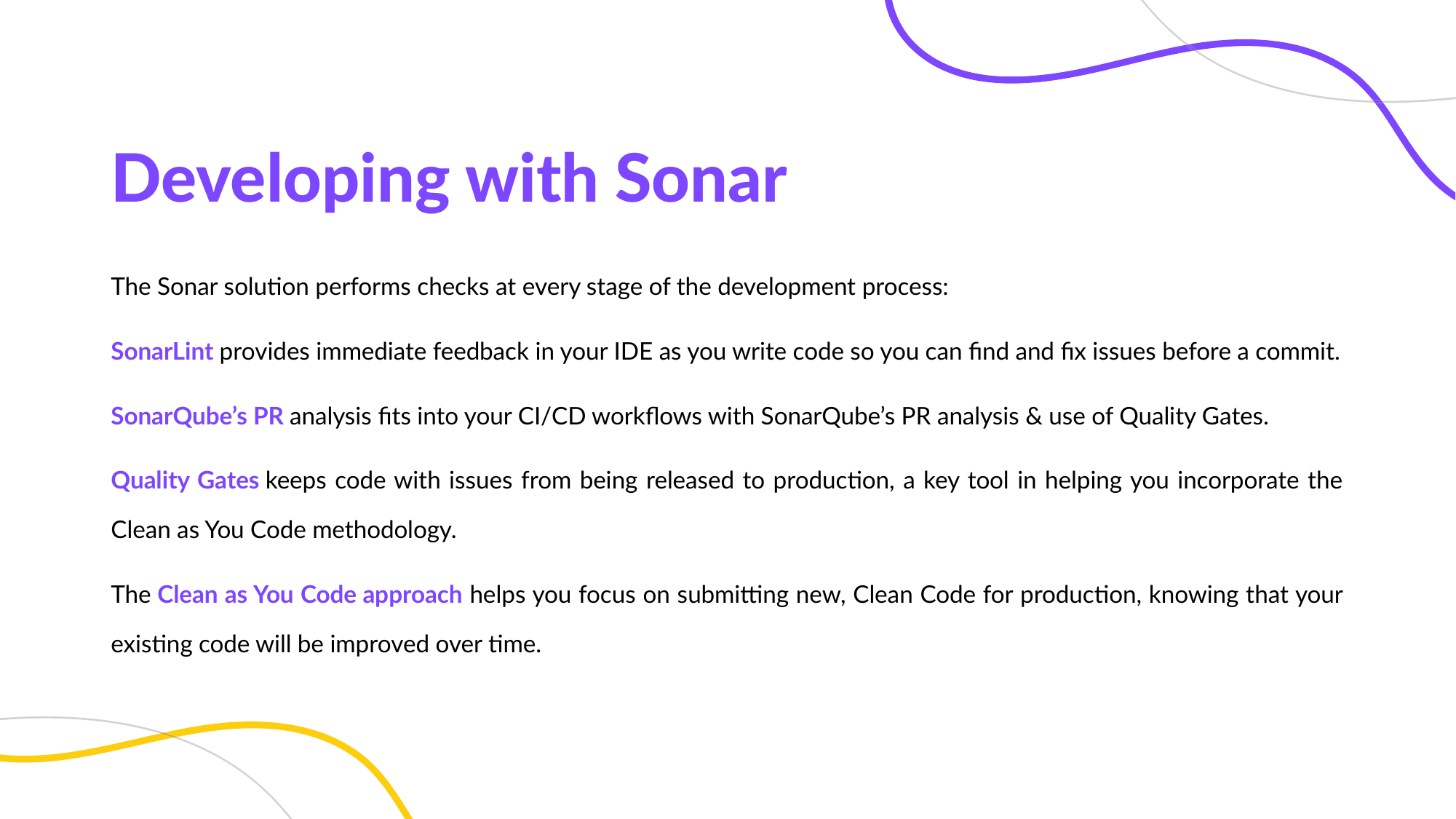

# Developing with Sonar
The Sonar solution performs checks at every stage of the development process:
SonarLint provides immediate feedback in your IDE as you write code so you can find and fix issues before a commit.
SonarQube’s PR analysis fits into your CI/CD workflows with SonarQube’s PR analysis & use of Quality Gates.
Quality Gates keeps code with issues from being released to production, a key tool in helping you incorporate the Clean as You Code methodology.
The Clean as You Code approach helps you focus on submitting new, Clean Code for production, knowing that your existing code will be improved over time.